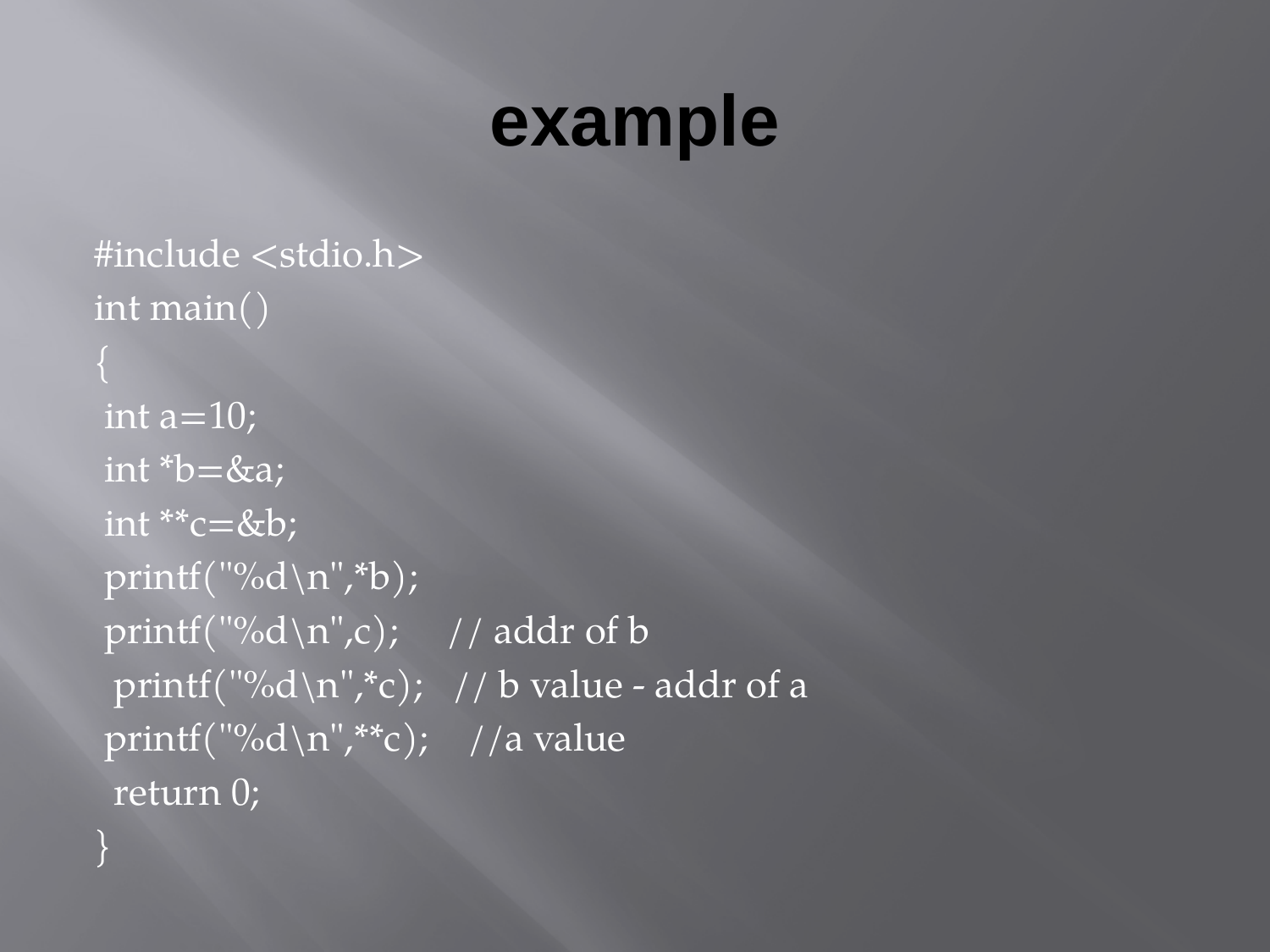

# example
#include <stdio.h>
int main()
{
 int a=10;
 int *b=&a;
 int **c=&b;
 printf("%d\n",*b);
 printf("%d\n",c);     // addr of b
  printf("%d\n",*c);   // b value - addr of a
 printf("%d\n",**c);    //a value
  return 0;
}